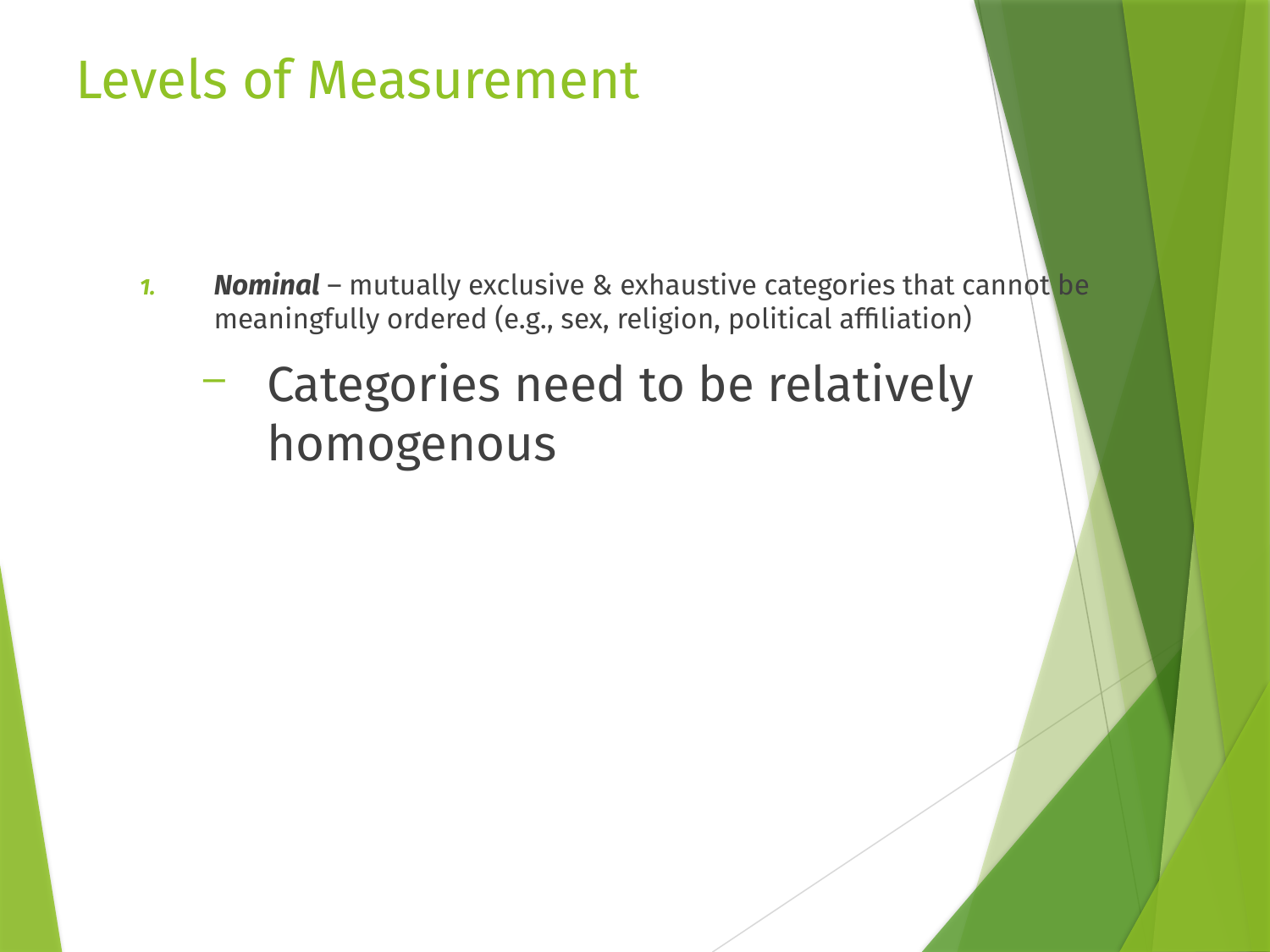

# Levels of Measurement

Nominal – mutually exclusive & exhaustive categories that cannot be meaningfully ordered (e.g., sex, religion, political affiliation)
Categories need to be relatively homogenous